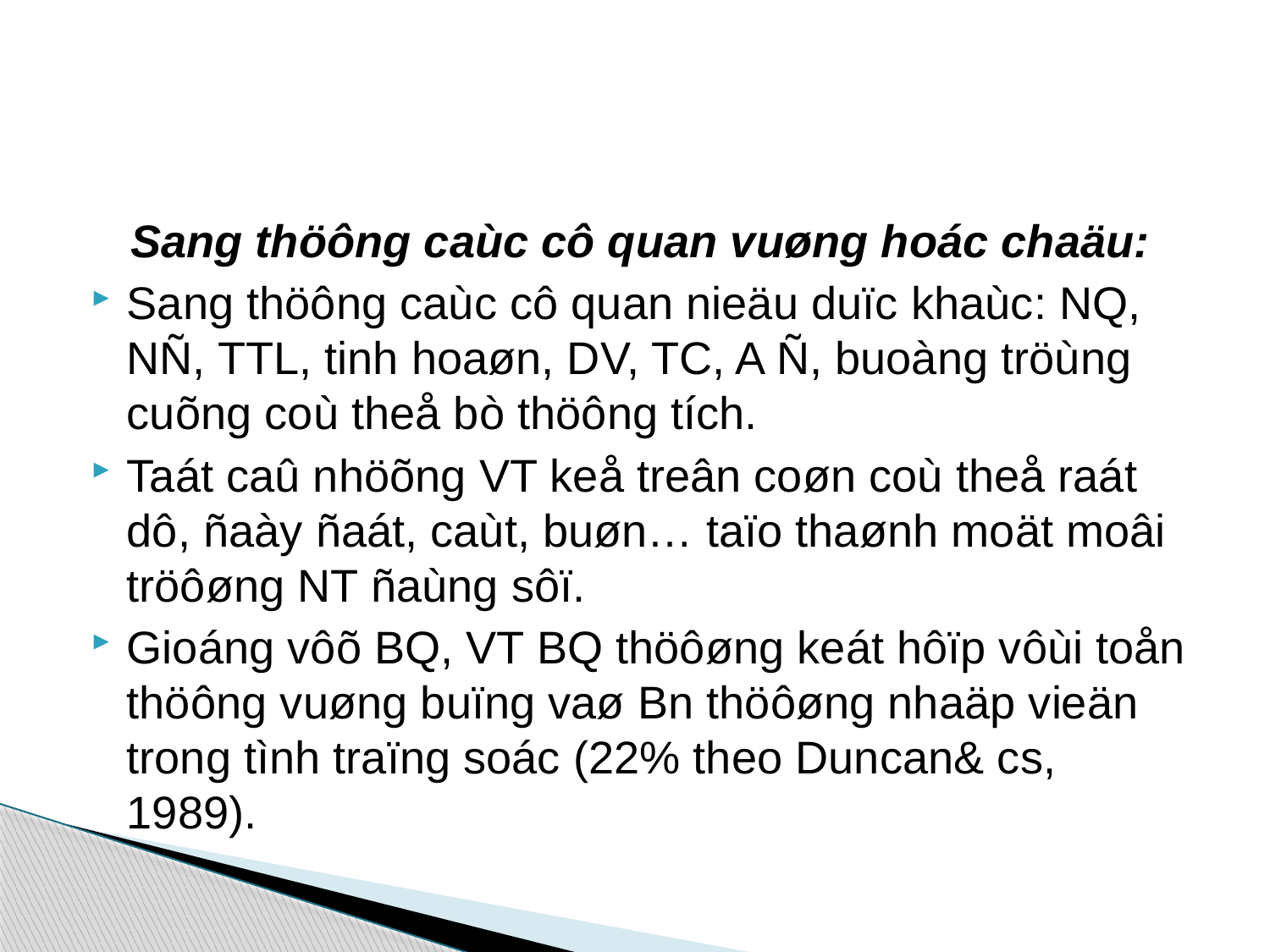

#
Sang thöông caùc cô quan vuøng hoác chaäu:
Sang thöông caùc cô quan nieäu duïc khaùc: NQ, NÑ, TTL, tinh hoaøn, DV, TC, A Ñ, buoàng tröùng cuõng coù theå bò thöông tích.
Taát caû nhöõng VT keå treân coøn coù theå raát dô, ñaày ñaát, caùt, buøn… taïo thaønh moät moâi tröôøng NT ñaùng sôï.
Gioáng vôõ BQ, VT BQ thöôøng keát hôïp vôùi toån thöông vuøng buïng vaø Bn thöôøng nhaäp vieän trong tình traïng soác (22% theo Duncan& cs, 1989).